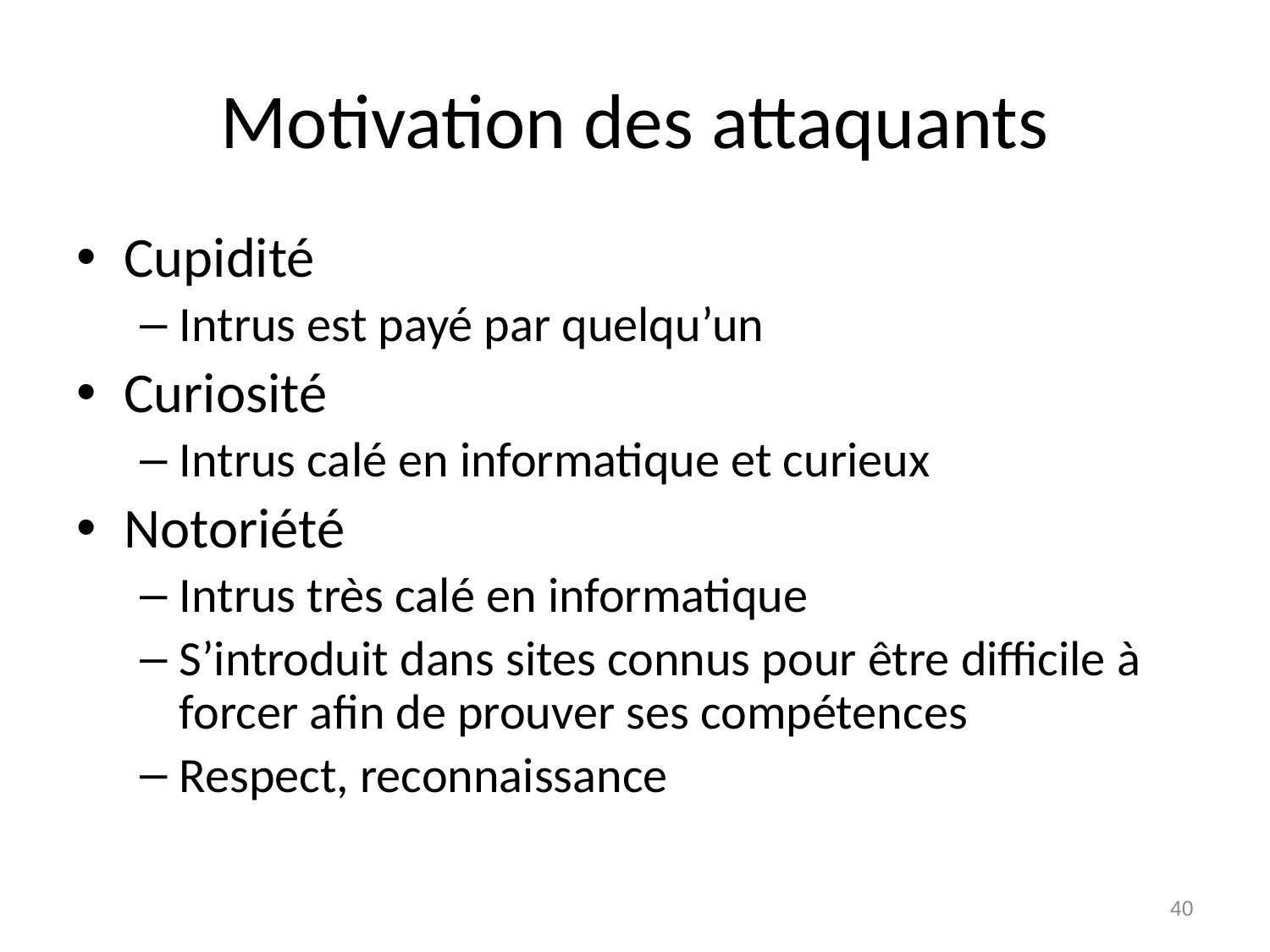

# Motivation des attaquants
Cupidité
Intrus est payé par quelqu’un
Curiosité
Intrus calé en informatique et curieux
Notoriété
Intrus très calé en informatique
S’introduit dans sites connus pour être difficile à forcer afin de prouver ses compétences
Respect, reconnaissance
40